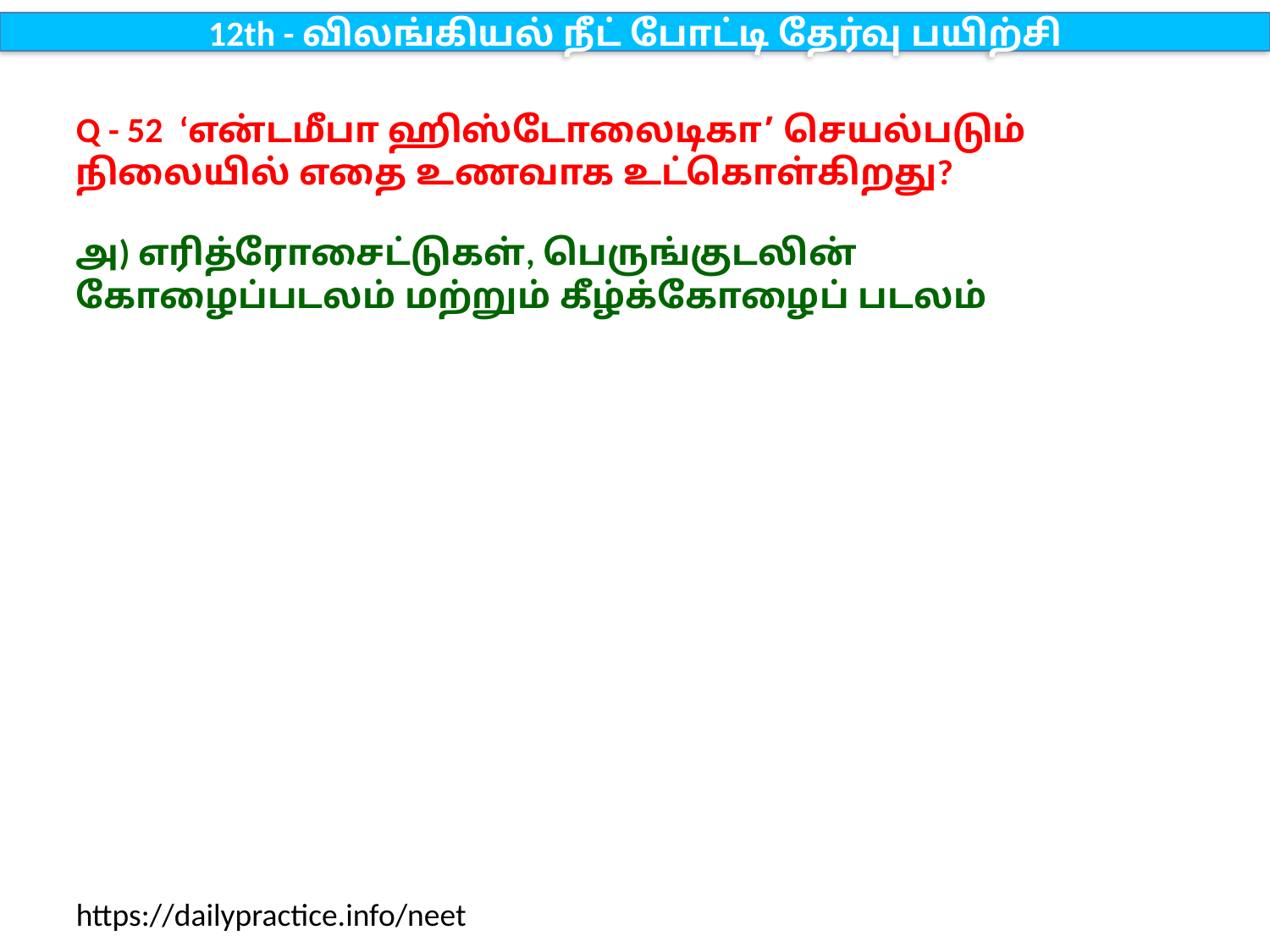

12th - விலங்கியல் நீட் போட்டி தேர்வு பயிற்சி

Q - 52  ‘என்டமீபா ஹிஸ்டோலைடிகா’ செயல்படும் நிலையில் எதை உணவாக உட்கொள்கிறது?

அ) எரித்ரோசைட்டுகள், பெருங்குடலின் கோழைப்படலம் மற்றும் கீழ்க்கோழைப் படலம்
https://dailypractice.info/neet